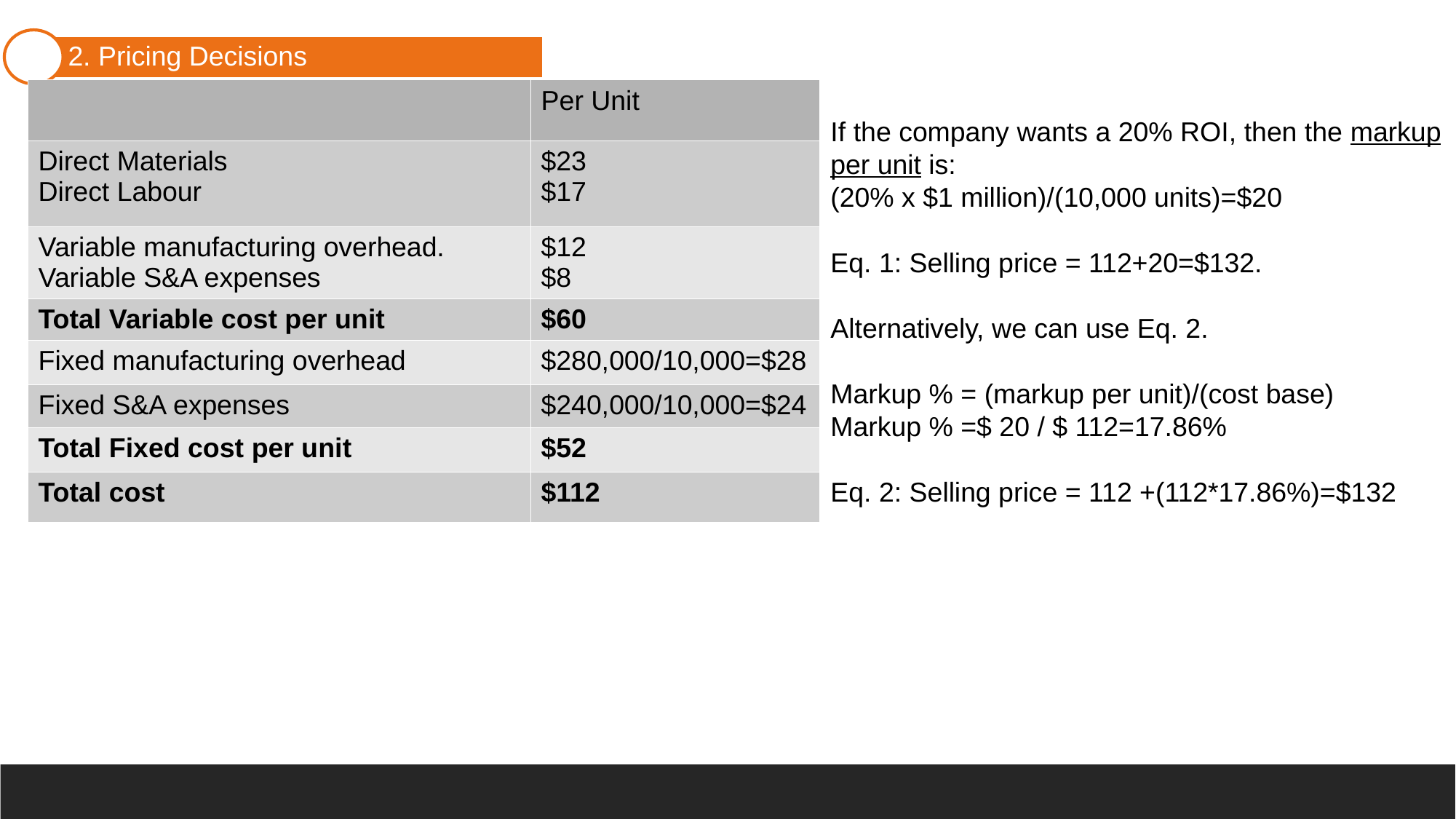

1. Cost Terminology

2. Pricing Decisions
|  | Per Unit |
| --- | --- |
| Direct Materials Direct Labour | $23 $17 |
| Variable manufacturing overhead. Variable S&A expenses | $12 $8 |
| Total Variable cost per unit | $60 |
| Fixed manufacturing overhead | $280,000/10,000=$28 |
| Fixed S&A expenses | $240,000/10,000=$24 |
| Total Fixed cost per unit | $52 |
| Total cost | $112 |

If the company wants a 20% ROI, then the markup per unit is:
(20% x $1 million)/(10,000 units)=$20

Eq. 1: Selling price = 112+20=$132.

Alternatively, we can use Eq. 2.

Markup % = (markup per unit)/(cost base)
Markup % =$ 20 / $ 112=17.86%

Eq. 2: Selling price = 112 +(112*17.86%)=$132

3. Make-Or-Buy Decision

4. Closing part of a company